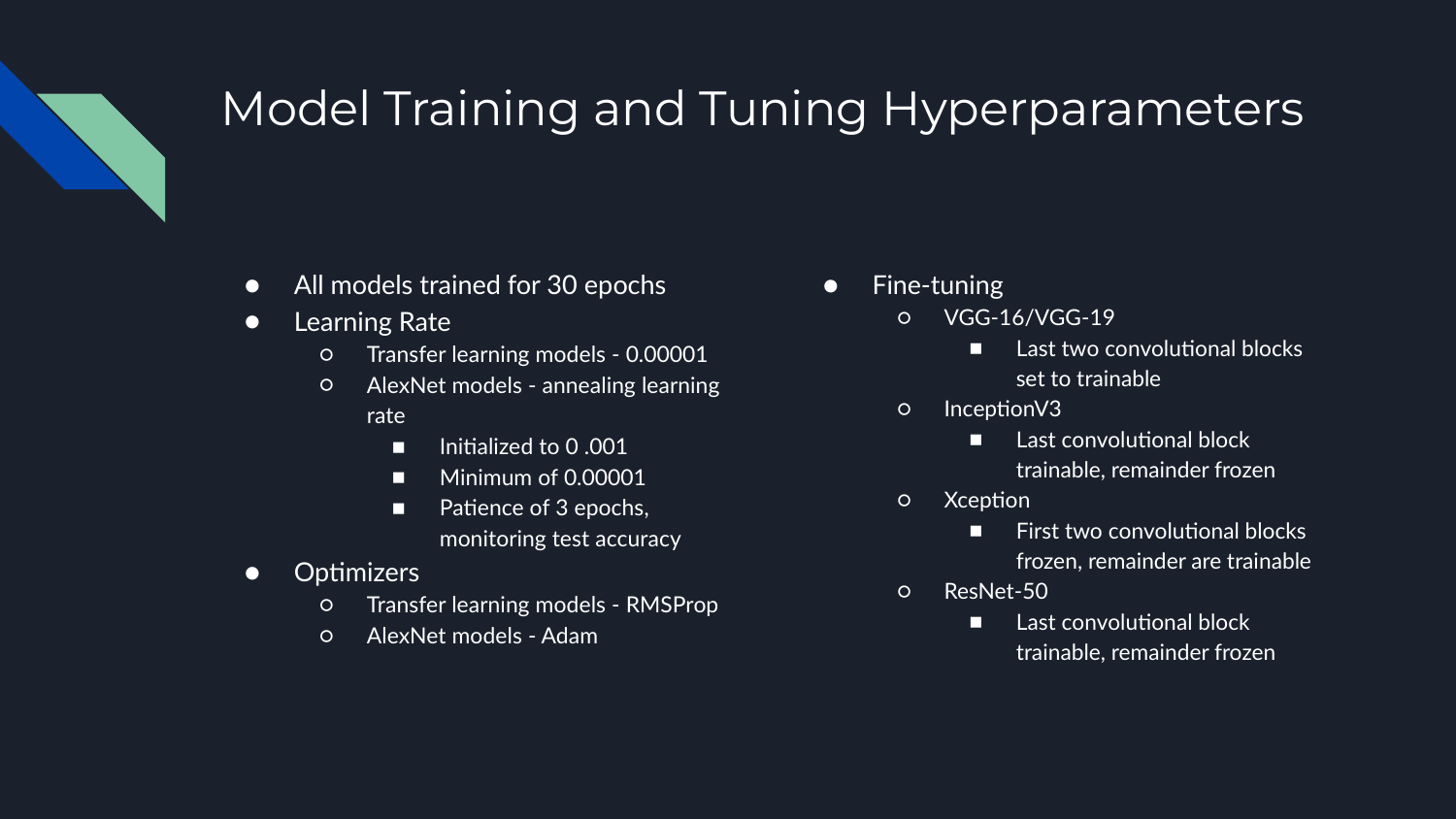

# Model Training and Tuning Hyperparameters
All models trained for 30 epochs
Learning Rate
Transfer learning models - 0.00001
AlexNet models - annealing learning rate
Initialized to 0 .001
Minimum of 0.00001
Patience of 3 epochs, monitoring test accuracy
Optimizers
Transfer learning models - RMSProp
AlexNet models - Adam
Fine-tuning
VGG-16/VGG-19
Last two convolutional blocks set to trainable
InceptionV3
Last convolutional block trainable, remainder frozen
Xception
First two convolutional blocks frozen, remainder are trainable
ResNet-50
Last convolutional block trainable, remainder frozen